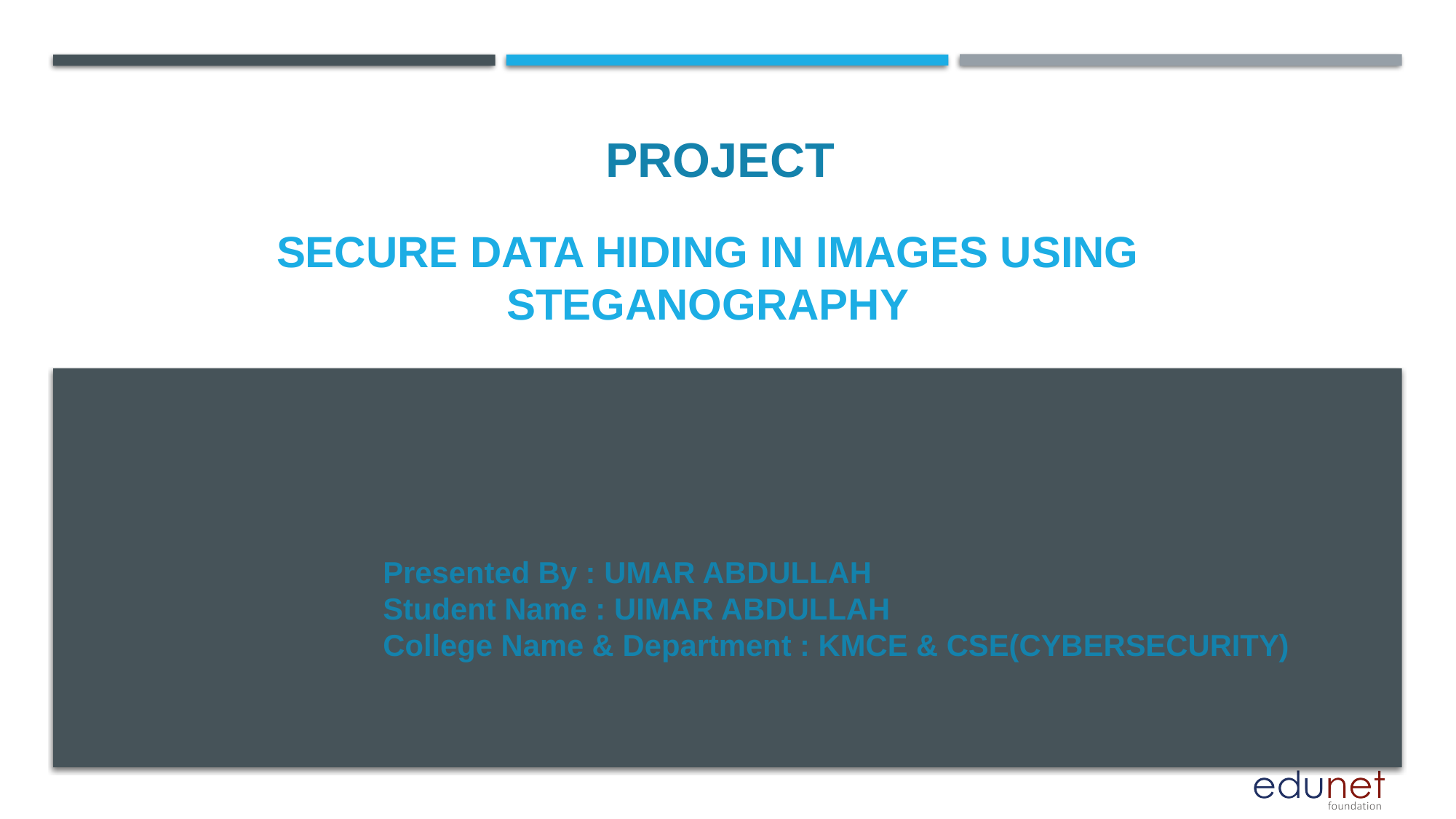

PROJECT
# SECURE DATA HIDING IN IMAGES USING STEGANOGRAPHY
Presented By : UMAR ABDULLAH
Student Name : UIMAR ABDULLAH
College Name & Department : KMCE & CSE(CYBERSECURITY)